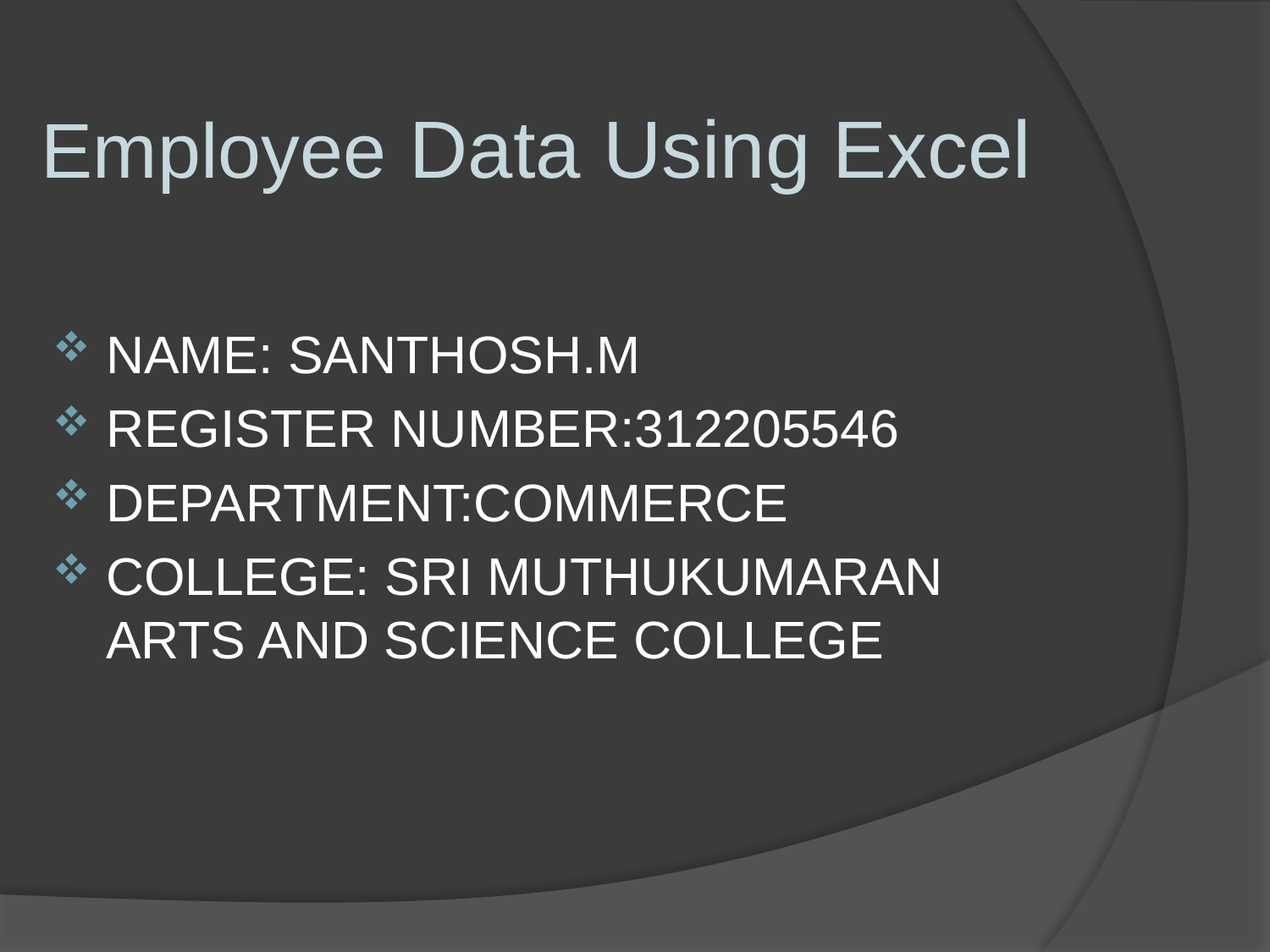

# Employee Data Using Excel

NAME: SANTHOSH.M
REGISTER NUMBER:312205546
DEPARTMENT:COMMERCE
COLLEGE: SRI MUTHUKUMARAN ARTS AND SCIENCE COLLEGE